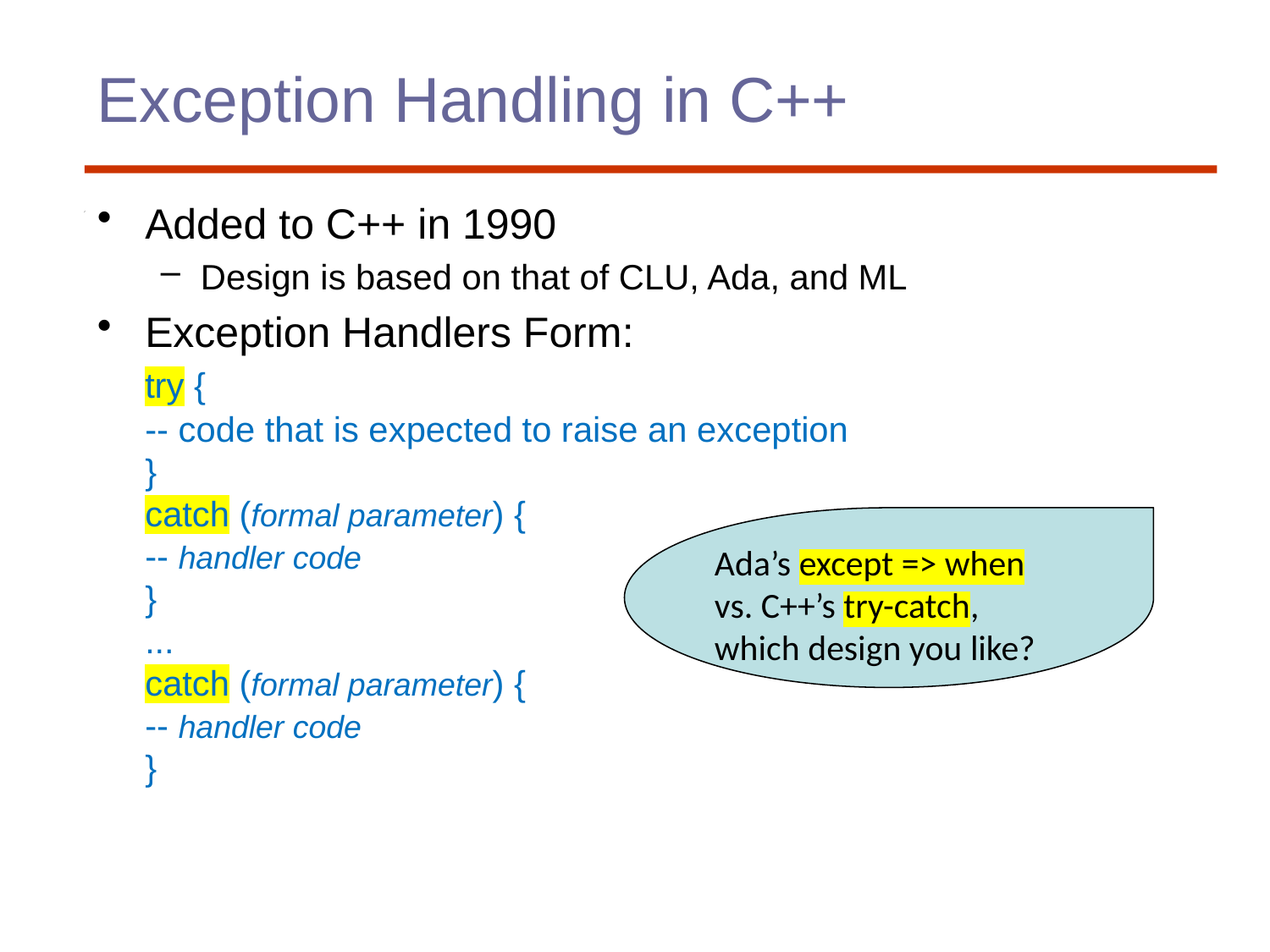

# Exception Handling in C++
Added to C++ in 1990
Design is based on that of CLU, Ada, and ML
Exception Handlers Form:
	try {
	-- code that is expected to raise an exception
	}
	catch (formal parameter) {
	-- handler code
	}
	...
	catch (formal parameter) {
	-- handler code
	}
Ada’s except => when vs. C++’s try-catch, which design you like?